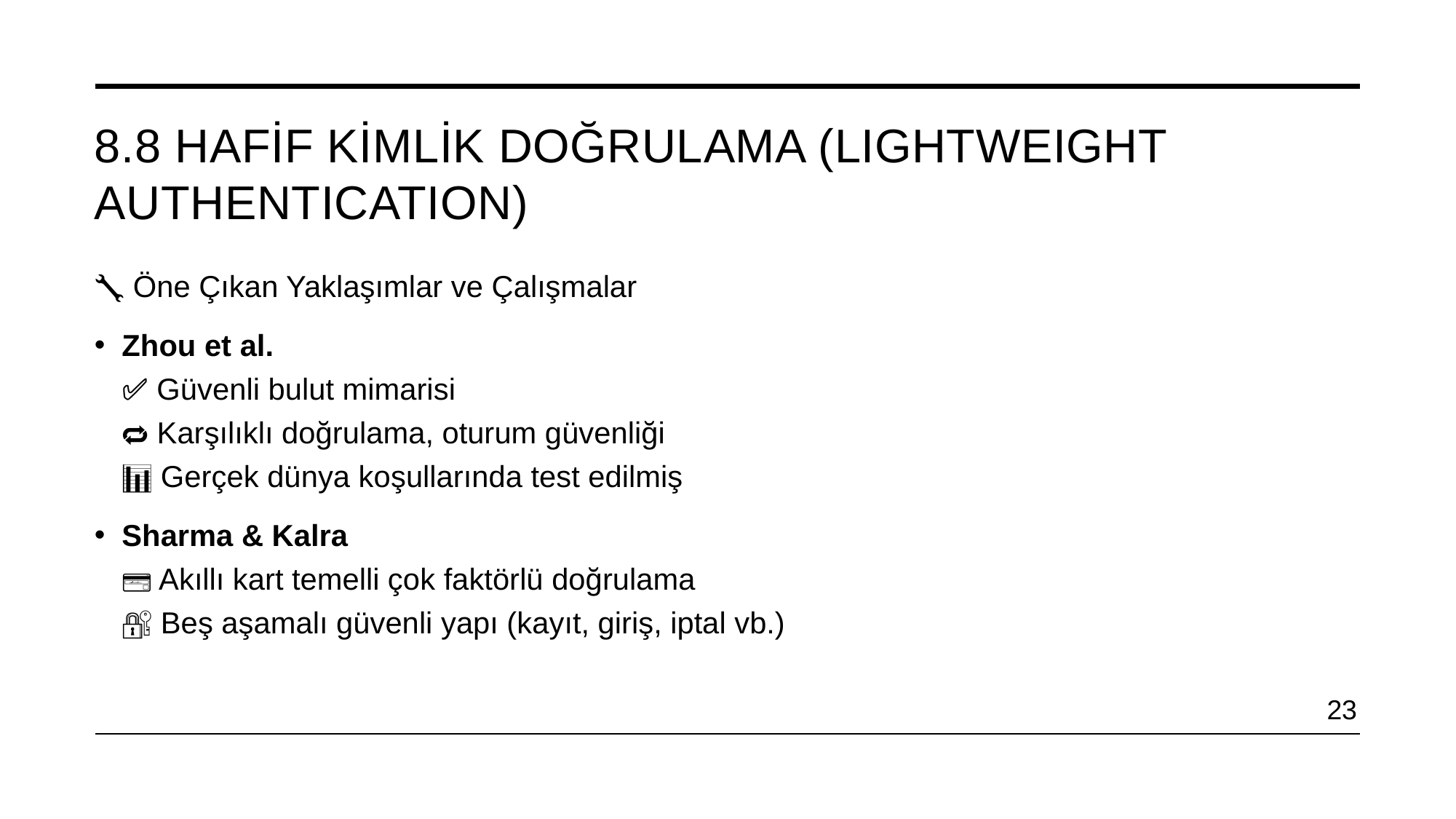

# 8.8 Hafif Kimlik Doğrulama (LIghtweIght AuthentIcatIon)
🔧 Öne Çıkan Yaklaşımlar ve Çalışmalar
Zhou et al.
✅ Güvenli bulut mimarisi
🔁 Karşılıklı doğrulama, oturum güvenliği
📊 Gerçek dünya koşullarında test edilmiş
Sharma & Kalra
💳 Akıllı kart temelli çok faktörlü doğrulama
🔐 Beş aşamalı güvenli yapı (kayıt, giriş, iptal vb.)
23